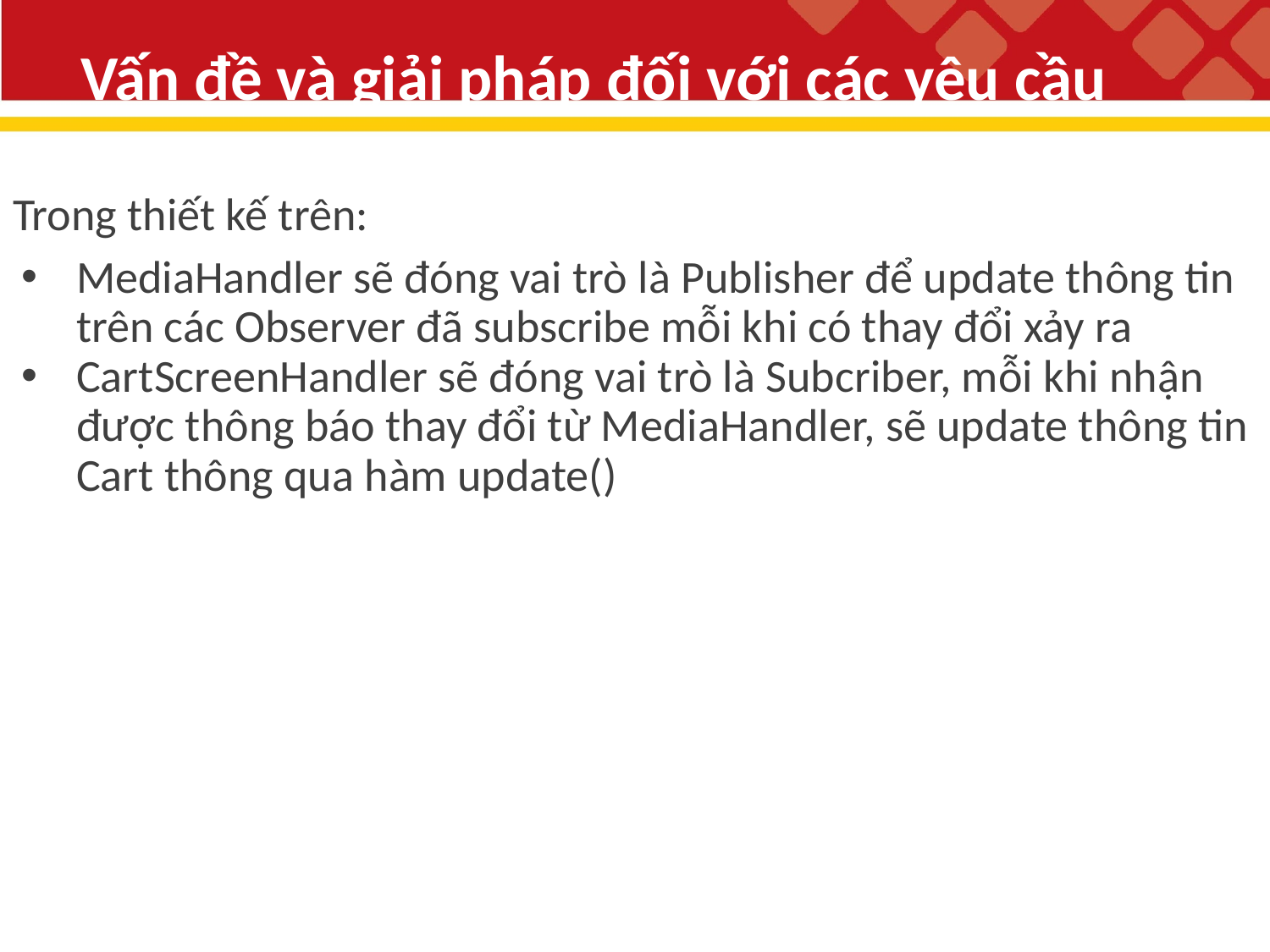

# Vấn đề và giải pháp đối với các yêu cầu
Trong thiết kế trên:
MediaHandler sẽ đóng vai trò là Publisher để update thông tin trên các Observer đã subscribe mỗi khi có thay đổi xảy ra
CartScreenHandler sẽ đóng vai trò là Subcriber, mỗi khi nhận được thông báo thay đổi từ MediaHandler, sẽ update thông tin Cart thông qua hàm update()